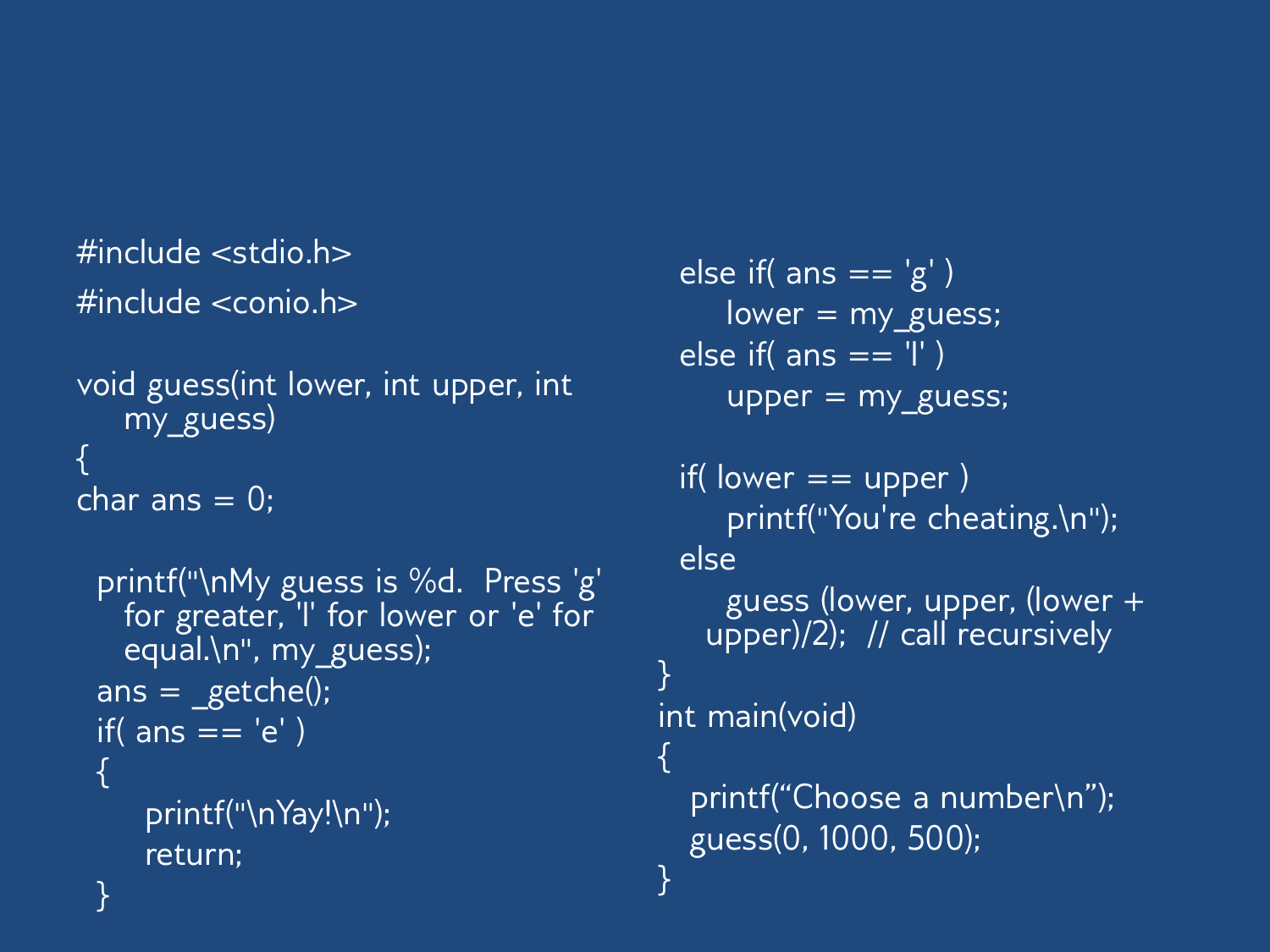

#

  else if( ans == 'g' )
	  lower = my_guess;
  else if( ans == 'l' )
	  upper = my_guess;

  if( lower == upper )
	  printf("You're cheating.\n");
  else
	  guess (lower, upper, (lower + upper)/2);  // call recursively
}
int main(void)
{
   printf(“Choose a number\n”);
   guess(0, 1000, 500);
}

#include <stdio.h>
#include <conio.h>

void guess(int lower, int upper, int my_guess)
{
char ans = 0;

  printf("\nMy guess is %d.  Press 'g' for greater, 'l' for lower or 'e' for equal.\n", my_guess);
  ans = _getche();
  if( ans == 'e' )
  {
	  printf("\nYay!\n");
	  return;
  }